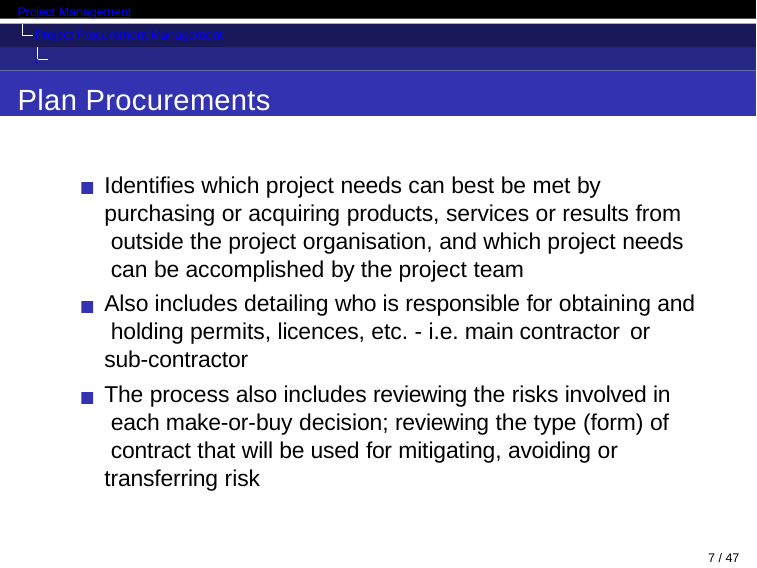

Project Management
Project Procurement Management  Introduction

Plan Procurements
Identifies which project needs can best be met by  purchasing or acquiring products, services or results from  outside the project organisation, and which project needs  can be accomplished by the project team
Also includes detailing who is responsible for obtaining and  holding permits, licences, etc. - i.e. main contractor or
sub-contractor
The process also includes reviewing the risks involved in  each make-or-buy decision; reviewing the type (form) of  contract that will be used for mitigating, avoiding or  transferring risk

7 / 47